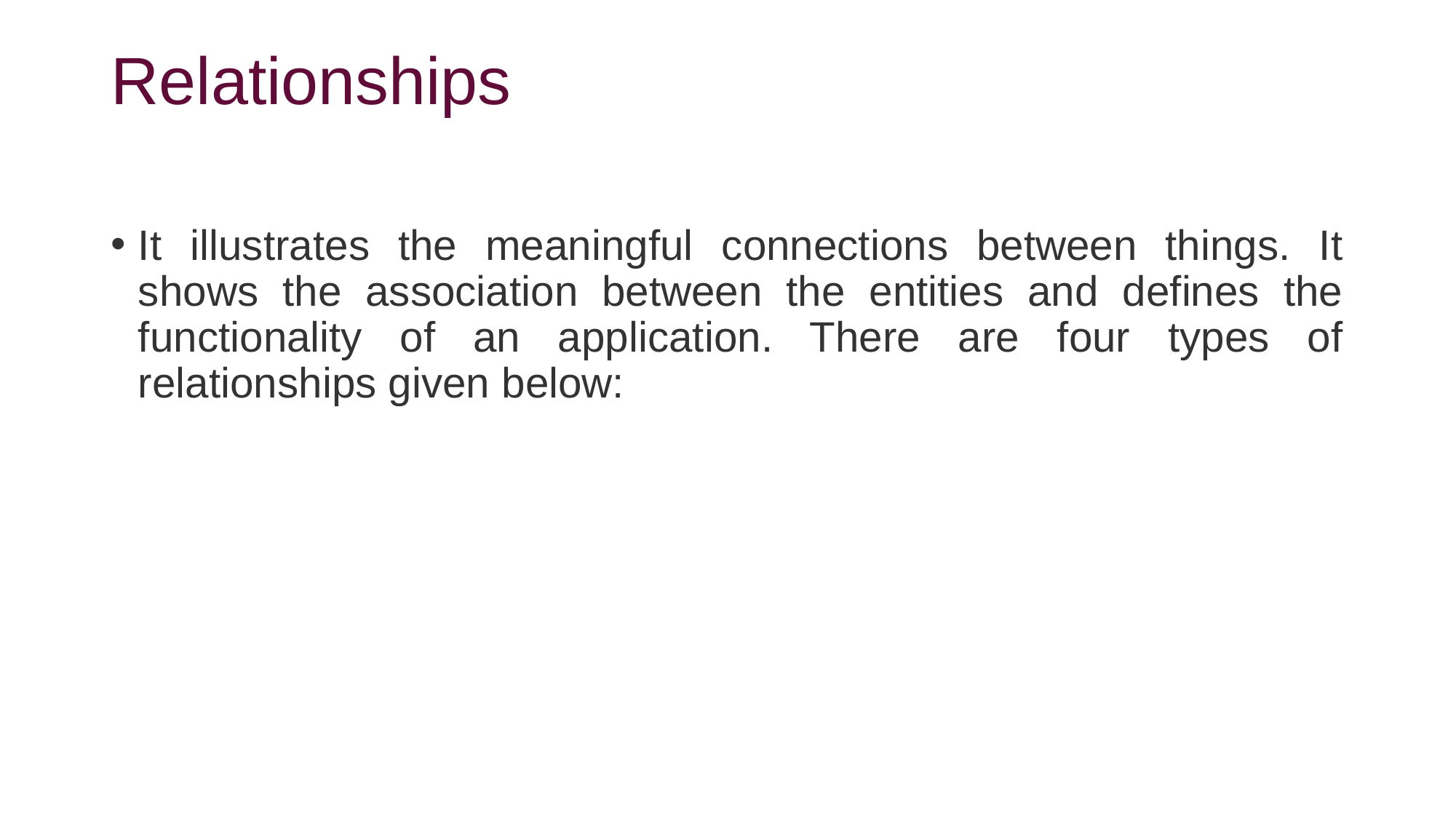

# Relationships
It illustrates the meaningful connections between things. It shows the association between the entities and defines the functionality of an application. There are four types of relationships given below: